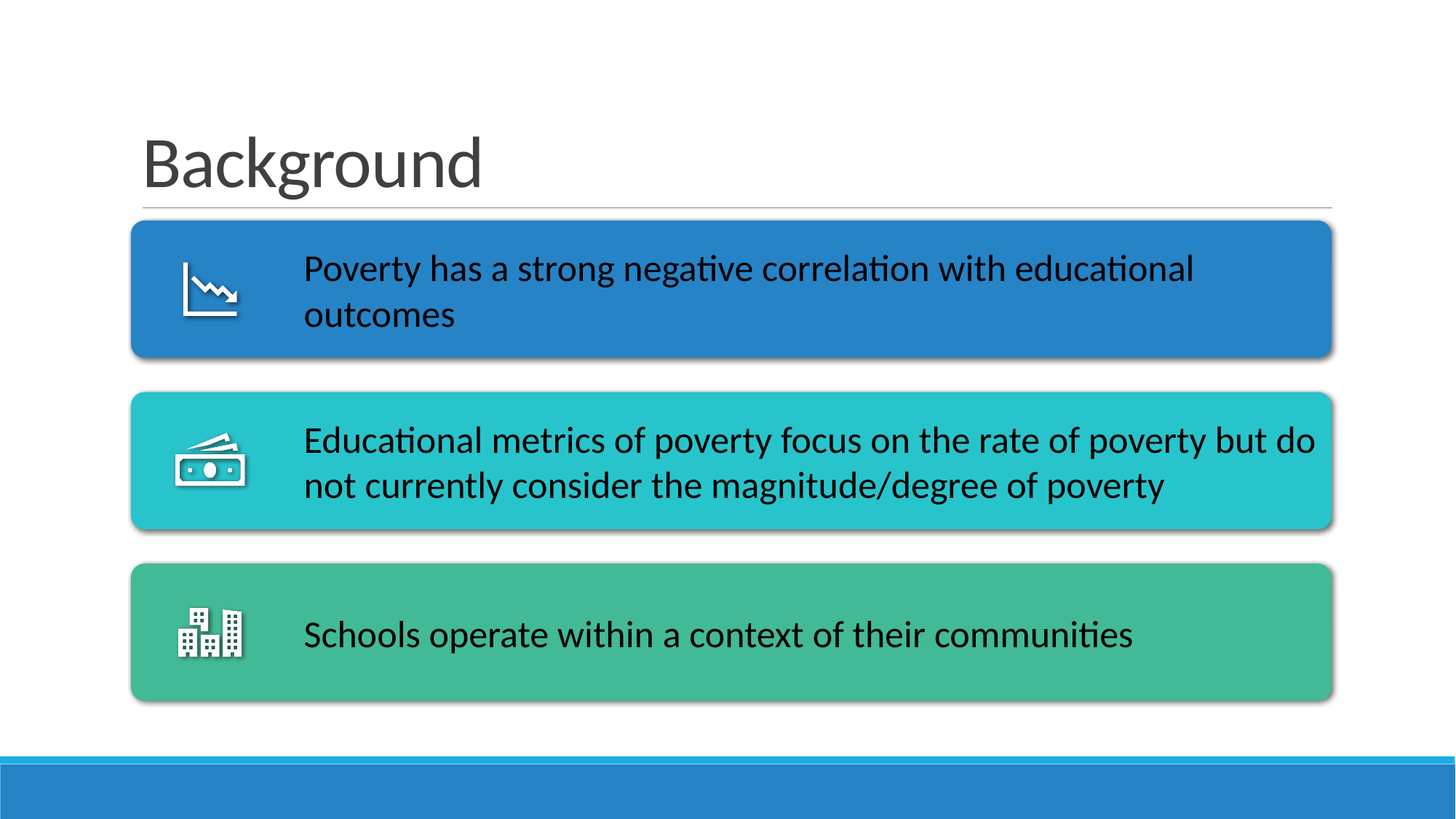

# Background
Poverty has a strong negative correlation with educational outcomes
Educational metrics of poverty focus on the rate of poverty but do not currently consider the magnitude/degree of poverty
Schools operate within a context of their communities